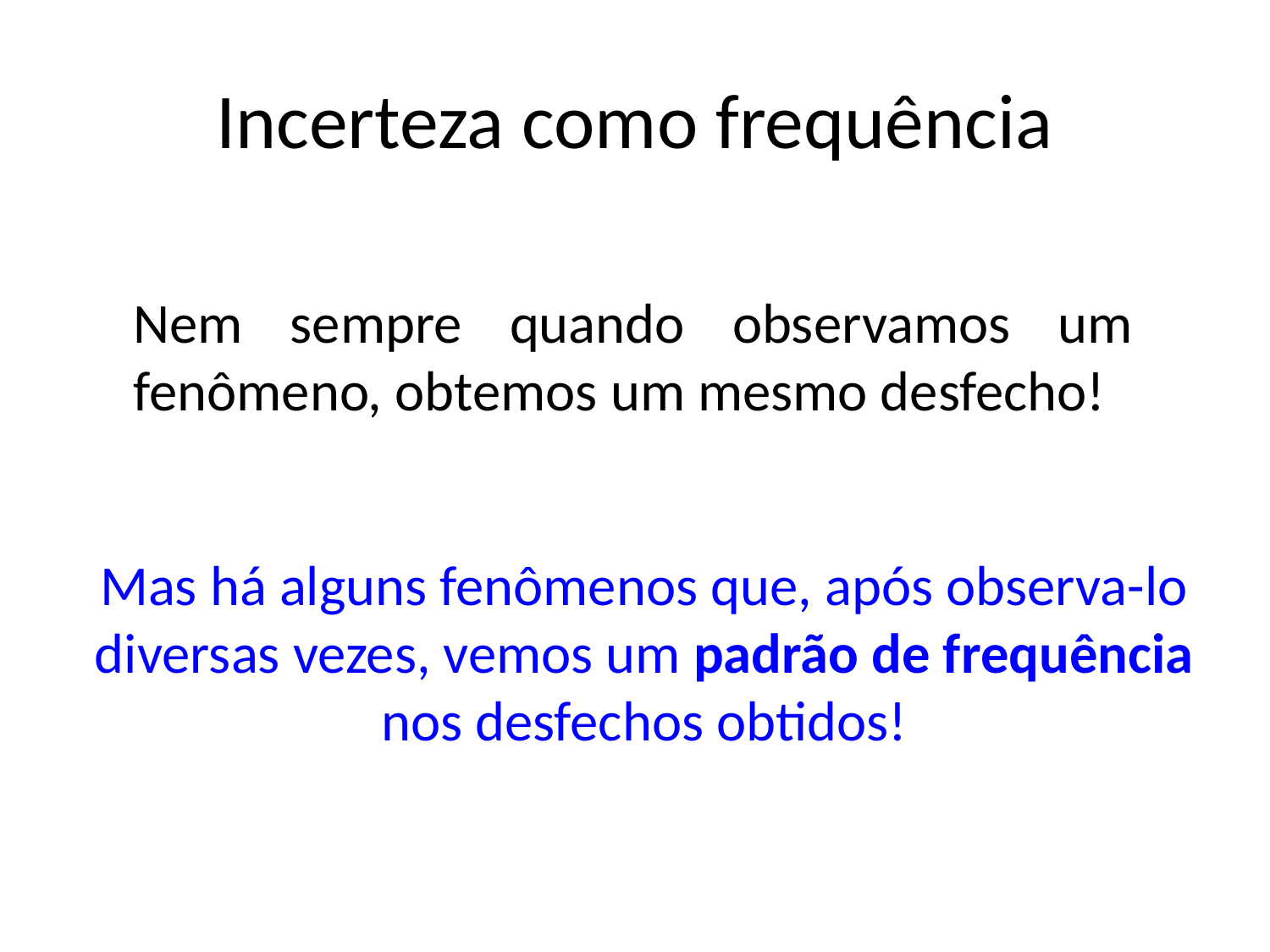

# Incerteza como frequência
Nem sempre quando observamos um fenômeno, obtemos um mesmo desfecho!
Mas há alguns fenômenos que, após observa-lo diversas vezes, vemos um padrão de frequência nos desfechos obtidos!